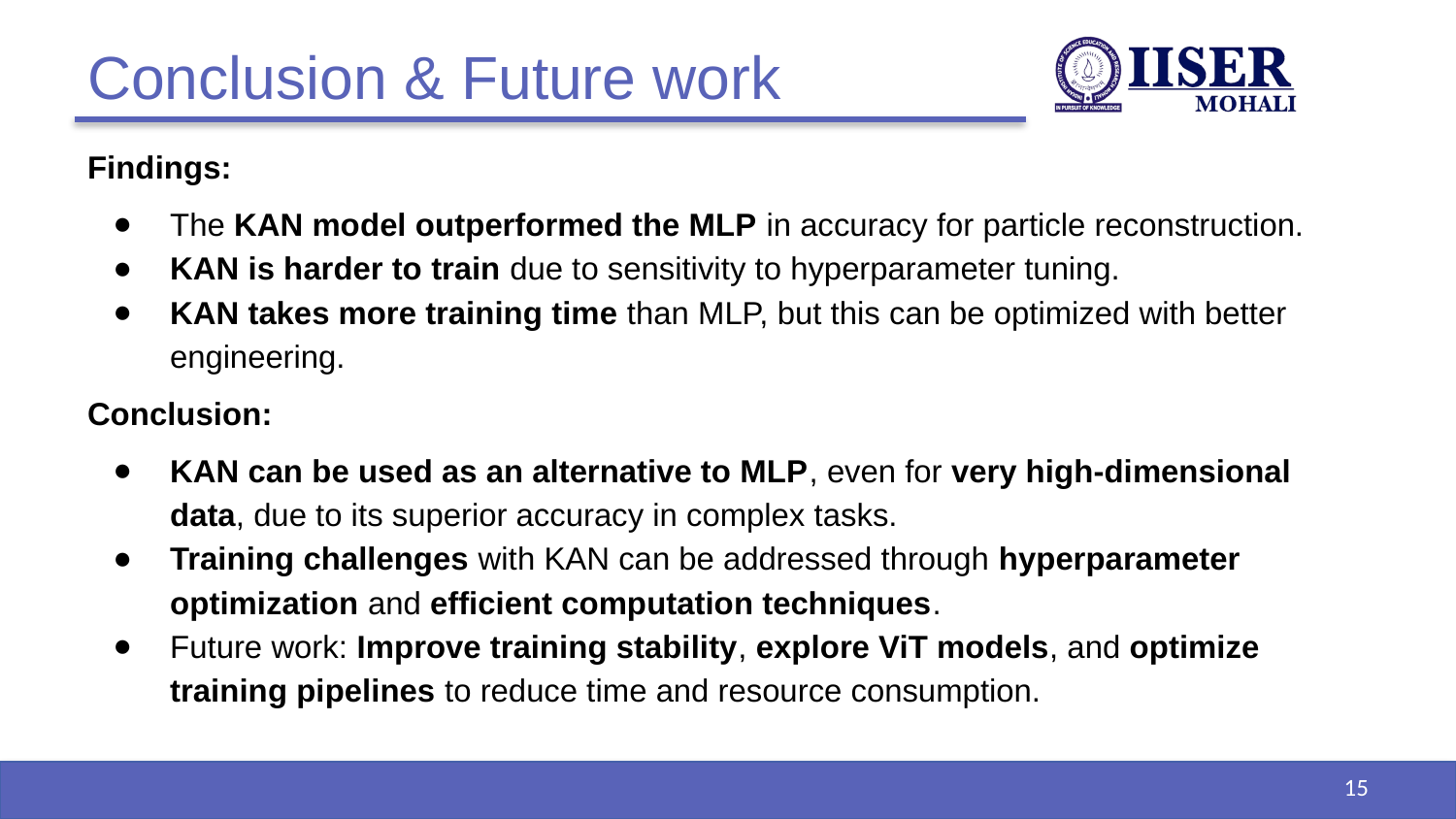

# Conclusion & Future work
Findings:
The KAN model outperformed the MLP in accuracy for particle reconstruction.
KAN is harder to train due to sensitivity to hyperparameter tuning.
KAN takes more training time than MLP, but this can be optimized with better engineering.
Conclusion:
KAN can be used as an alternative to MLP, even for very high-dimensional data, due to its superior accuracy in complex tasks.
Training challenges with KAN can be addressed through hyperparameter optimization and efficient computation techniques.
Future work: Improve training stability, explore ViT models, and optimize training pipelines to reduce time and resource consumption.

15